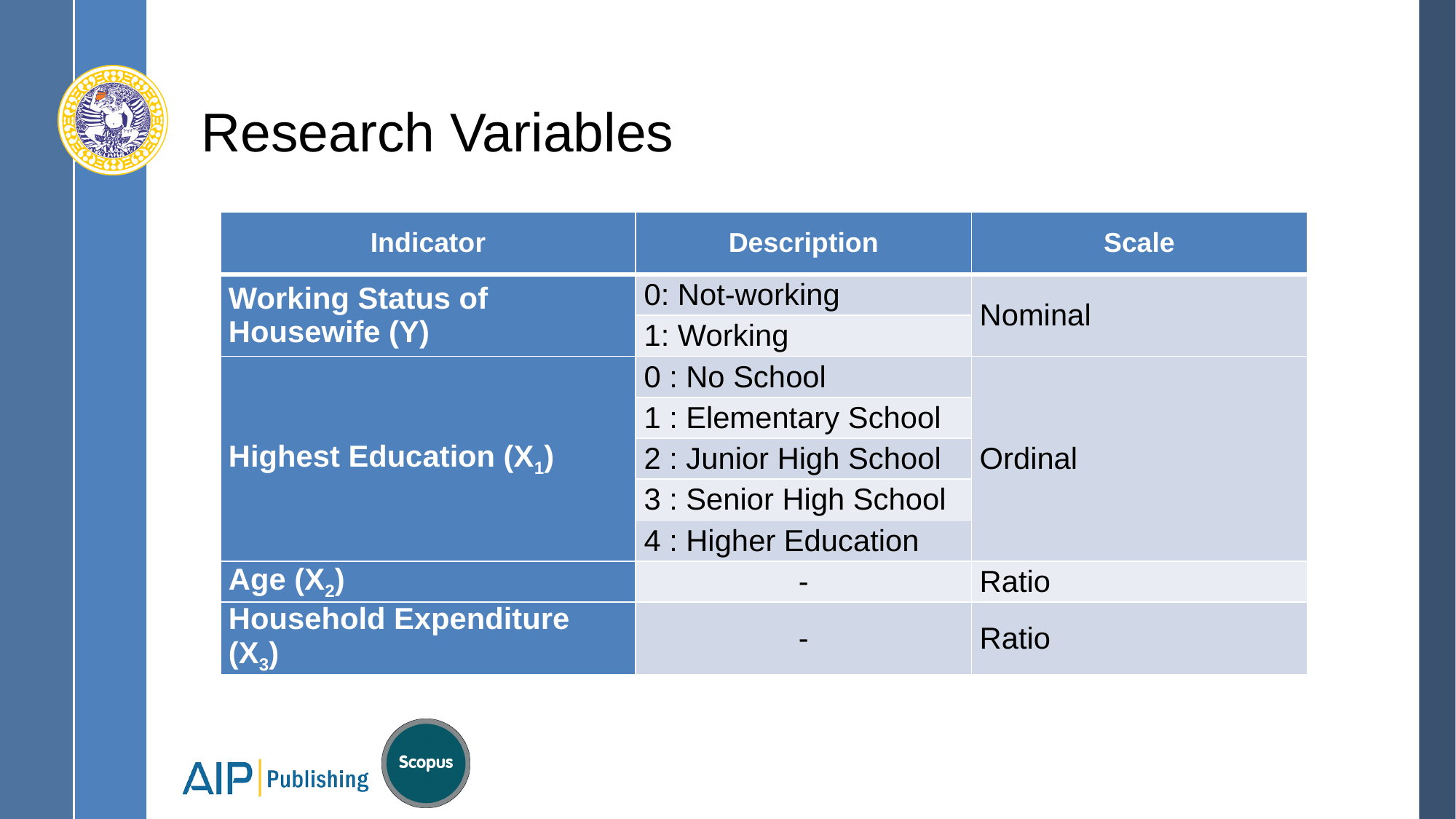

# Research Variables
| Indicator | Description | Scale |
| --- | --- | --- |
| Working Status of Housewife (Y) | 0: Not-working | Nominal |
|  | 1: Working |  |
| Highest Education (X1) | 0 : No School | Ordinal |
|  | 1 : Elementary School |  |
|  | 2 : Junior High School |  |
|  | 3 : Senior High School |  |
|  | 4 : Higher Education |  |
| Age (X2) | - | Ratio |
| Household Expenditure (X3) | - | Ratio |